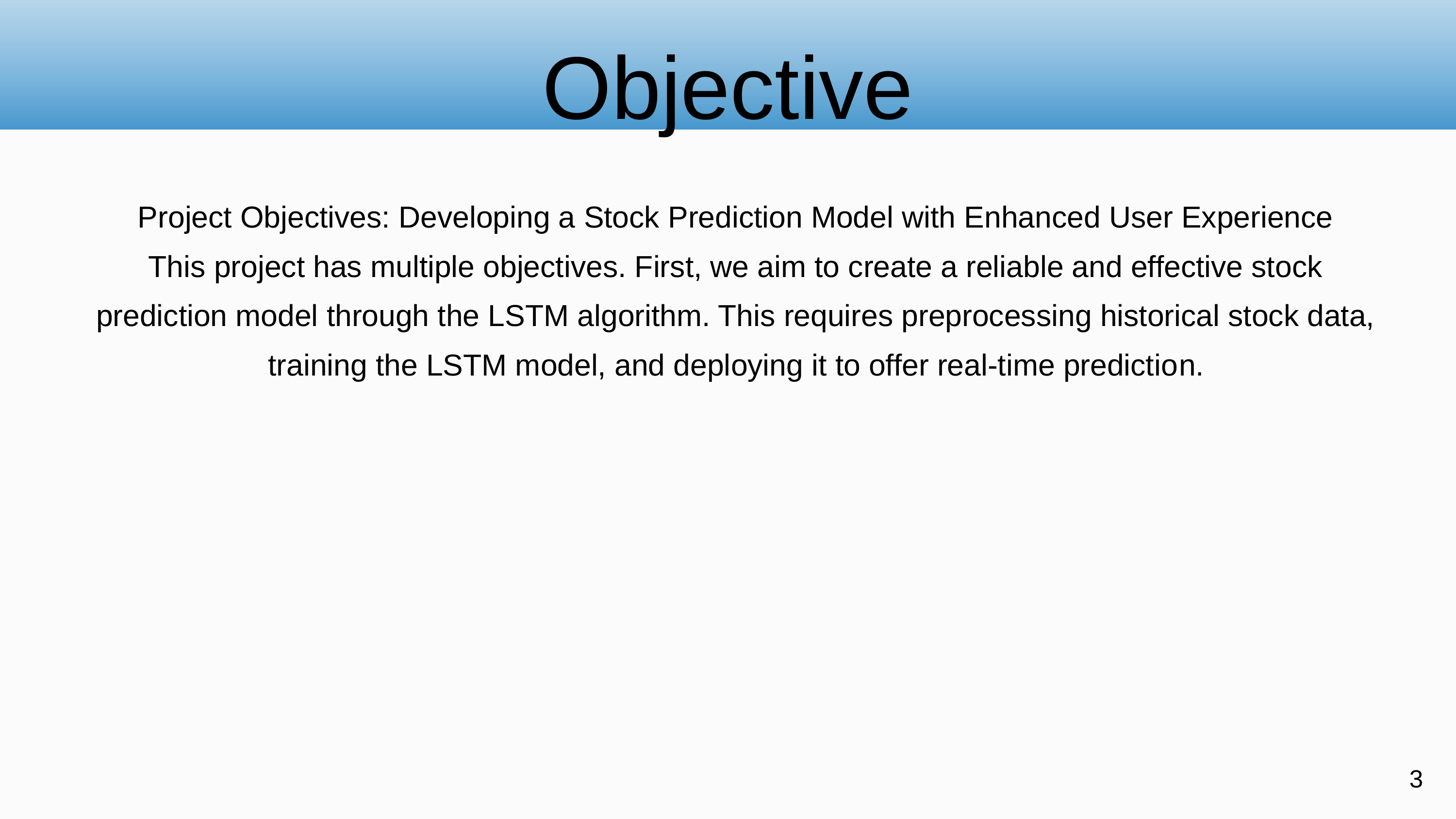

Objective
Project Objectives: Developing a Stock Prediction Model with Enhanced User Experience
This project has multiple objectives. First, we aim to create a reliable and effective stock prediction model through the LSTM algorithm. This requires preprocessing historical stock data, training the LSTM model, and deploying it to offer real-time prediction.
3